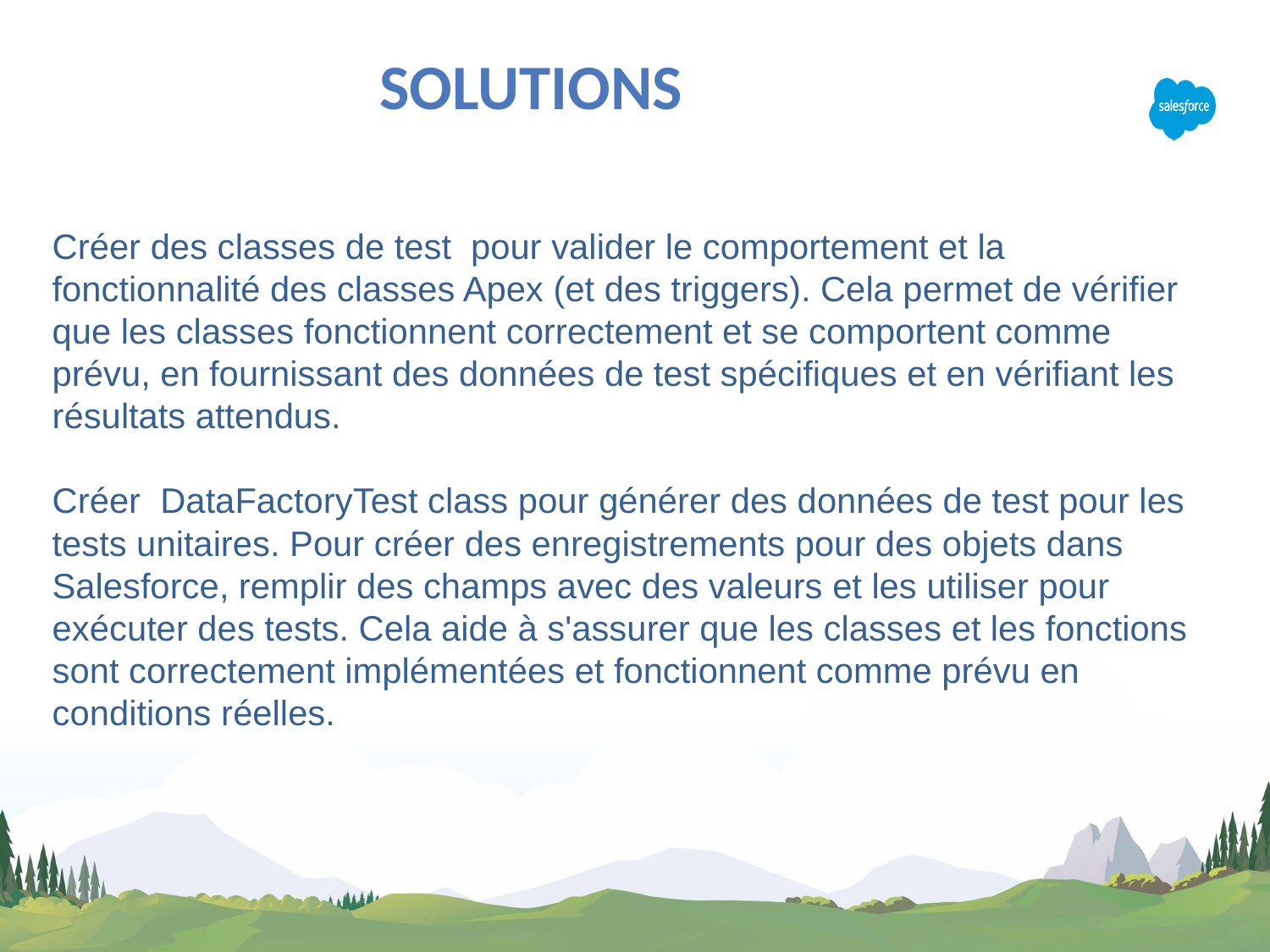

Solutions
Créer des classes de test  pour valider le comportement et la fonctionnalité des classes Apex (et des triggers). Cela permet de vérifier que les classes fonctionnent correctement et se comportent comme prévu, en fournissant des données de test spécifiques et en vérifiant les résultats attendus.

Créer  DataFactoryTest class pour générer des données de test pour les tests unitaires. Pour créer des enregistrements pour des objets dans Salesforce, remplir des champs avec des valeurs et les utiliser pour exécuter des tests. Cela aide à s'assurer que les classes et les fonctions sont correctement implémentées et fonctionnent comme prévu en conditions réelles.